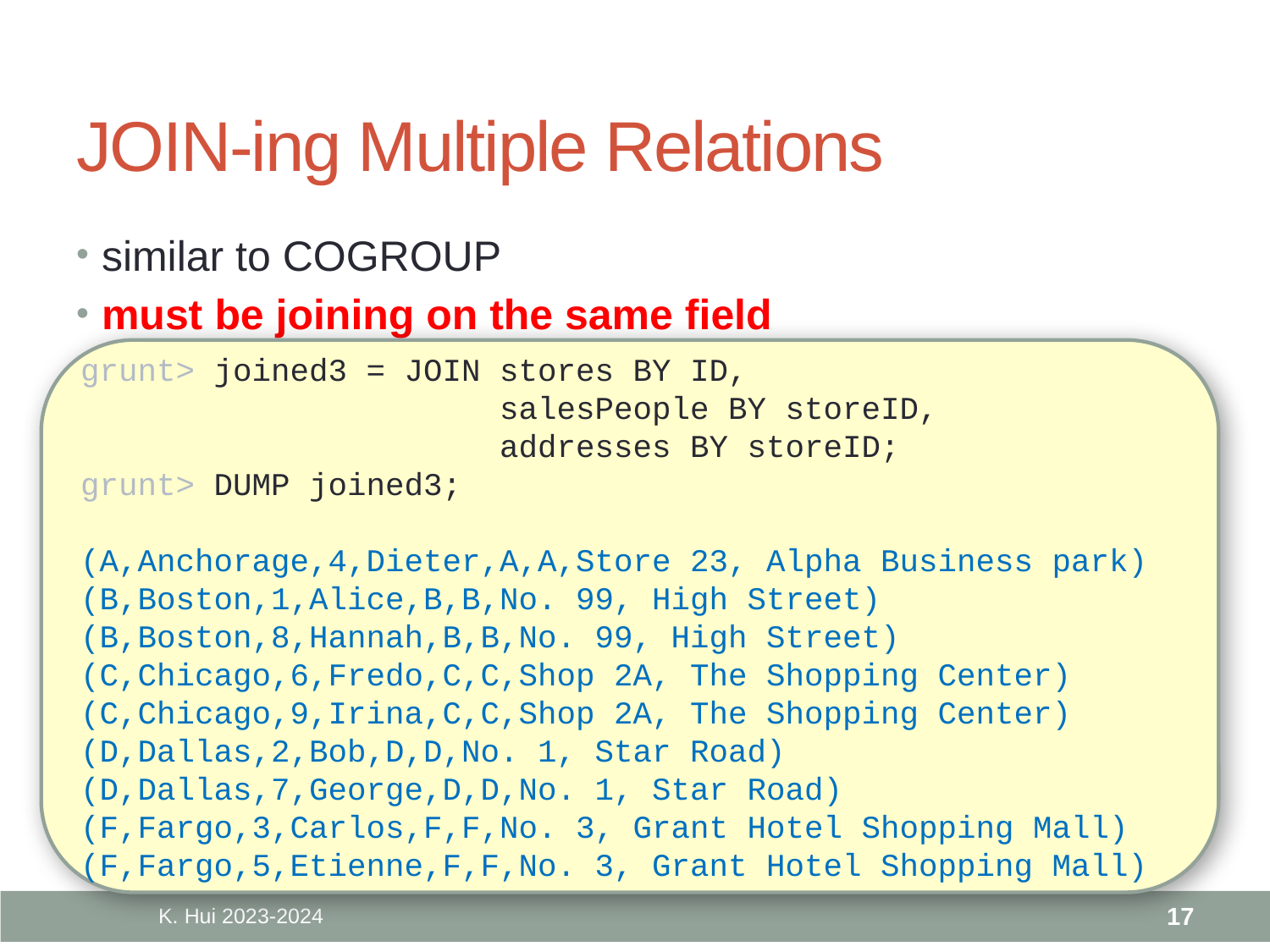

# JOIN-ing Multiple Relations
similar to COGROUP
must be joining on the same field
grunt> joined3 = JOIN stores BY ID,
                      salesPeople BY storeID,
                      addresses BY storeID;
grunt> DUMP joined3;

(A,Anchorage,4,Dieter,A,A,Store 23, Alpha Business park)
(B,Boston,1,Alice,B,B,No. 99, High Street)
(B,Boston,8,Hannah,B,B,No. 99, High Street)
(C,Chicago,6,Fredo,C,C,Shop 2A, The Shopping Center)
(C,Chicago,9,Irina,C,C,Shop 2A, The Shopping Center)
(D,Dallas,2,Bob,D,D,No. 1, Star Road)
(D,Dallas,7,George,D,D,No. 1, Star Road)
(F,Fargo,3,Carlos,F,F,No. 3, Grant Hotel Shopping Mall)
(F,Fargo,5,Etienne,F,F,No. 3, Grant Hotel Shopping Mall)
K. Hui 2023-2024
17